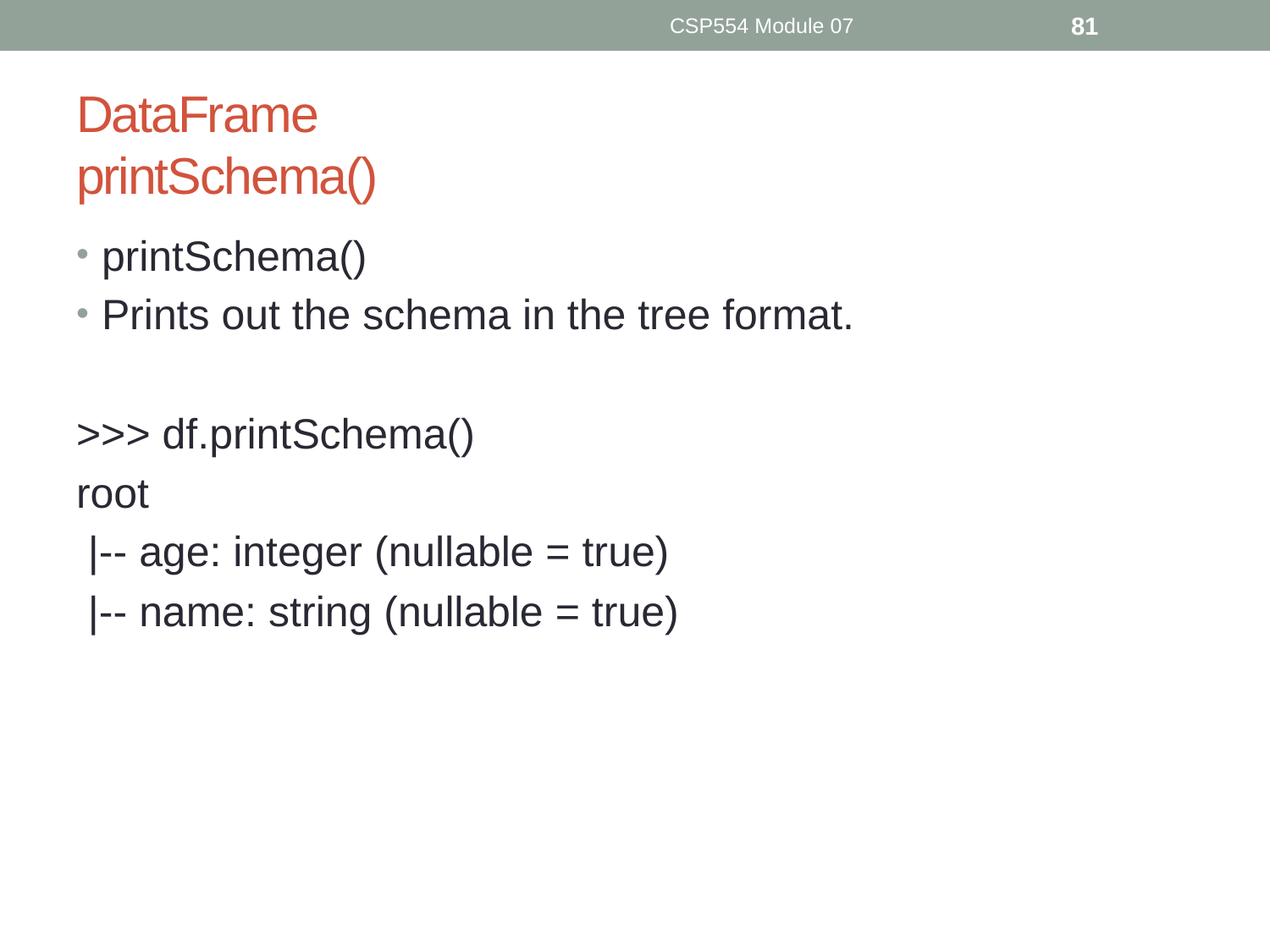

CSP554 Module 07
81
# DataFrame printSchema()
printSchema()
Prints out the schema in the tree format.

>>> df.printSchema()
root
 |-- age: integer (nullable = true)
 |-- name: string (nullable = true)